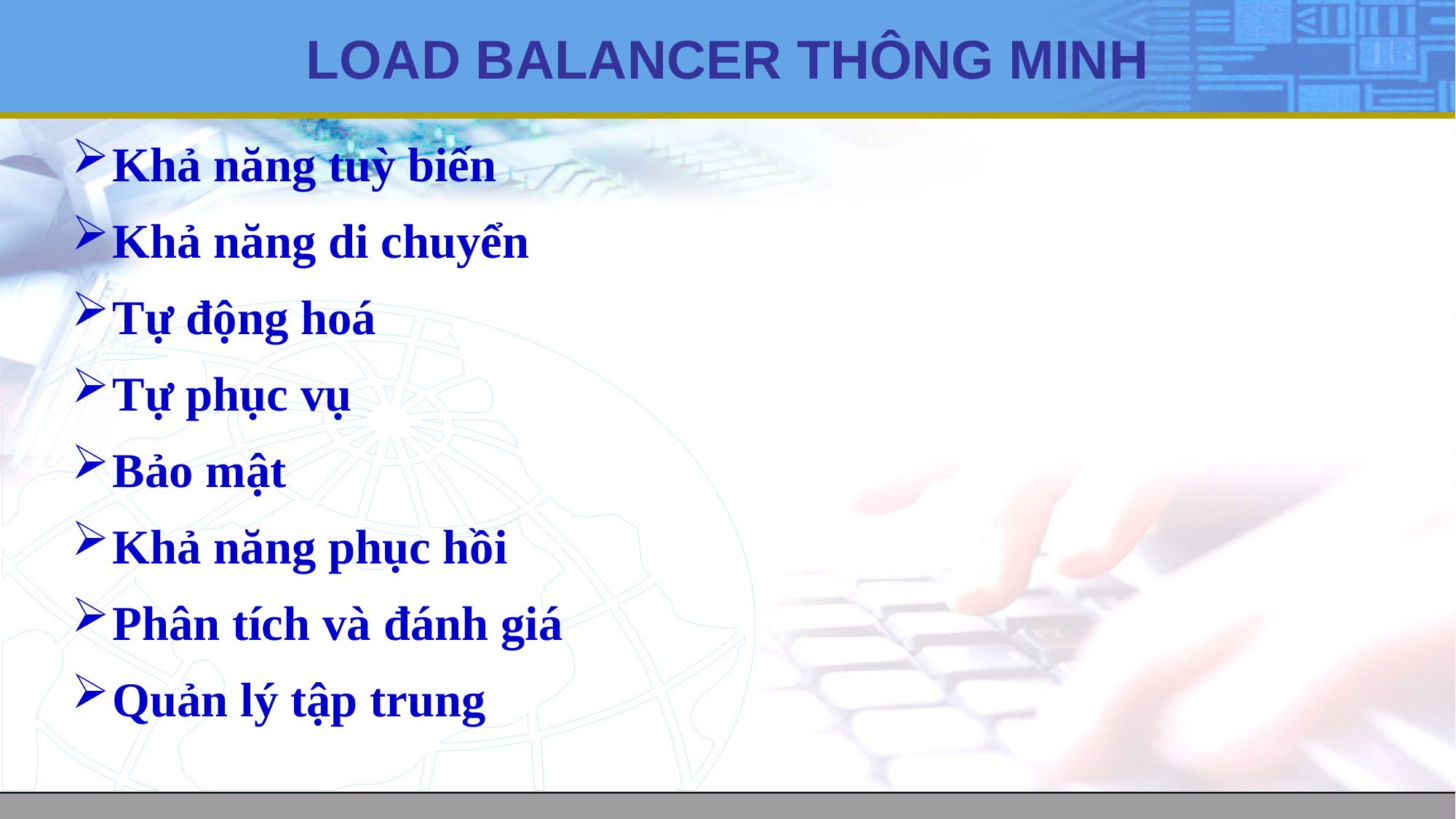

# LOAD BALANCER THÔNG MINH
Khả năng tuỳ biến
Khả năng di chuyển
Tự động hoá
Tự phục vụ
Bảo mật
Khả năng phục hồi
Phân tích và đánh giá
Quản lý tập trung